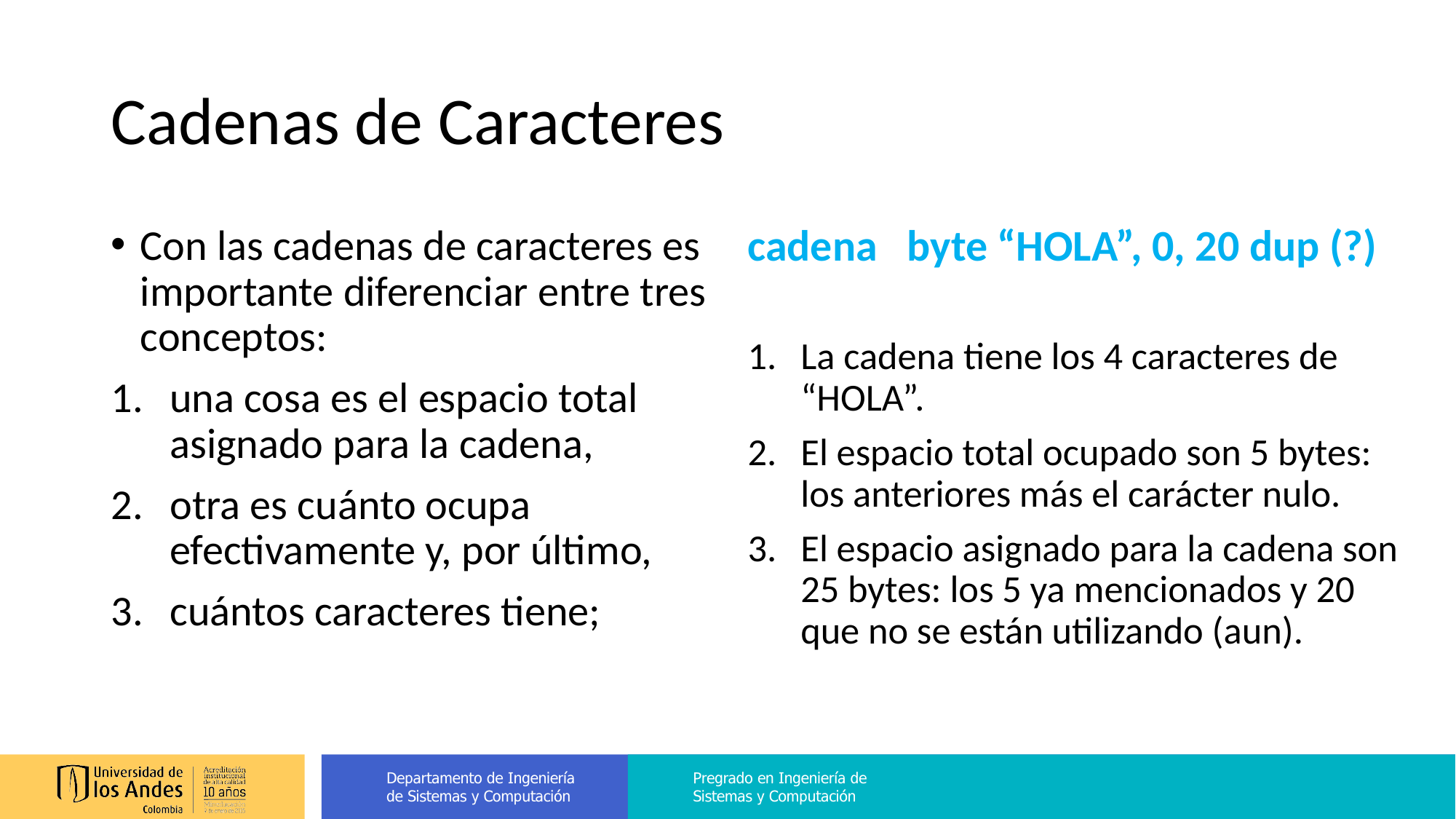

# Cadenas de Caracteres
Con las cadenas de caracteres es importante diferenciar entre tres conceptos:
una cosa es el espacio total asignado para la cadena,
otra es cuánto ocupa efectivamente y, por último,
cuántos caracteres tiene;

cadena   byte “HOLA”, 0, 20 dup (?)
La cadena tiene los 4 caracteres de “HOLA”.
El espacio total ocupado son 5 bytes: los anteriores más el carácter nulo.
El espacio asignado para la cadena son 25 bytes: los 5 ya mencionados y 20 que no se están utilizando (aun).